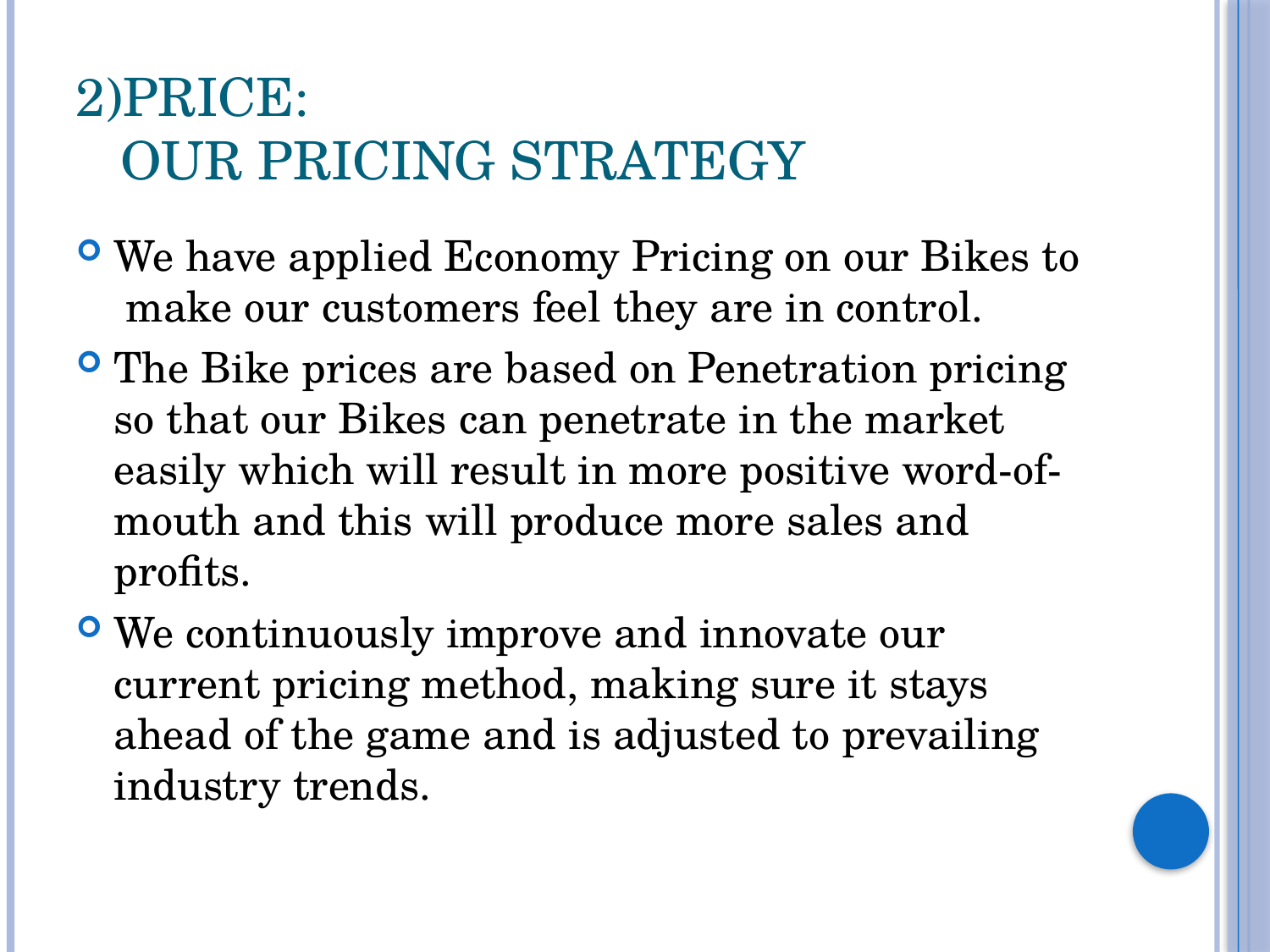

# 2)PRICE: OUR PRICING STRATEGY
We have applied Economy Pricing on our Bikes to  make our customers feel they are in control.
The Bike prices are based on Penetration pricing so that our Bikes can penetrate in the market easily which will result in more positive word-of-mouth and this will produce more sales and profits.
We continuously improve and innovate our current pricing method, making sure it stays ahead of the game and is adjusted to prevailing industry trends.